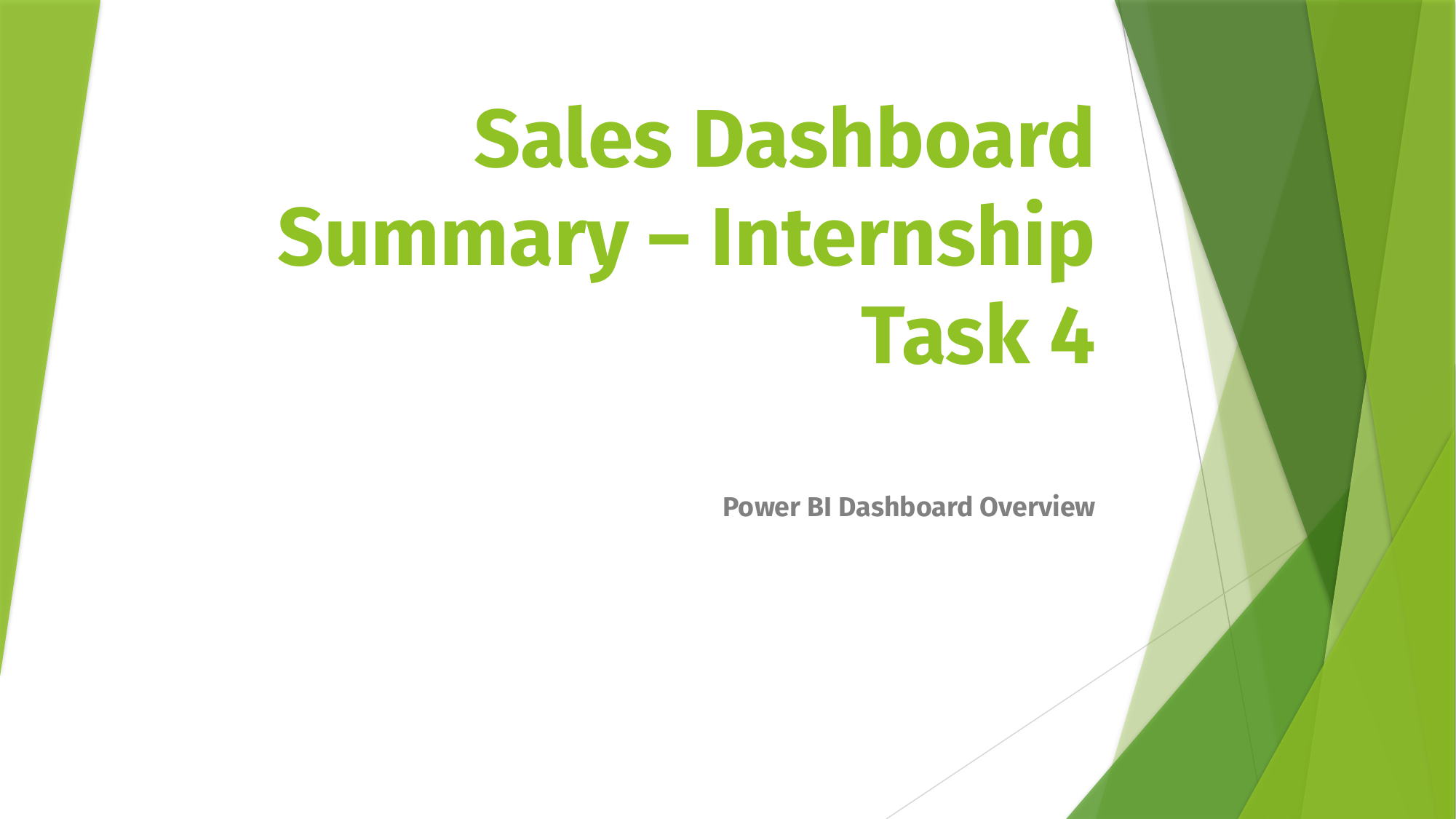

# Sales Dashboard Summary – Internship Task 4
Power BI Dashboard Overview